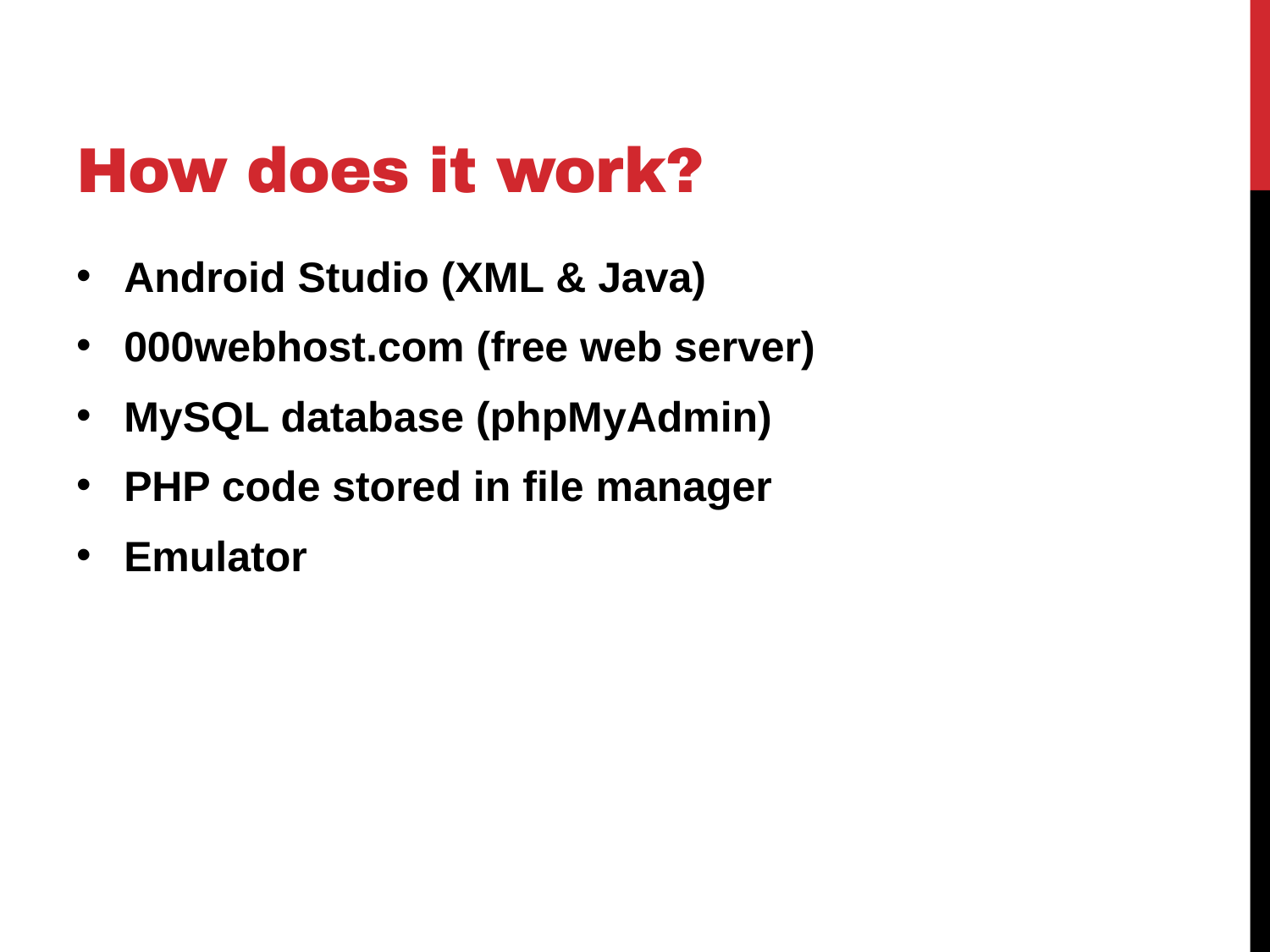

# How does it work?
Android Studio (XML & Java)
000webhost.com (free web server)
MySQL database (phpMyAdmin)
PHP code stored in file manager
Emulator